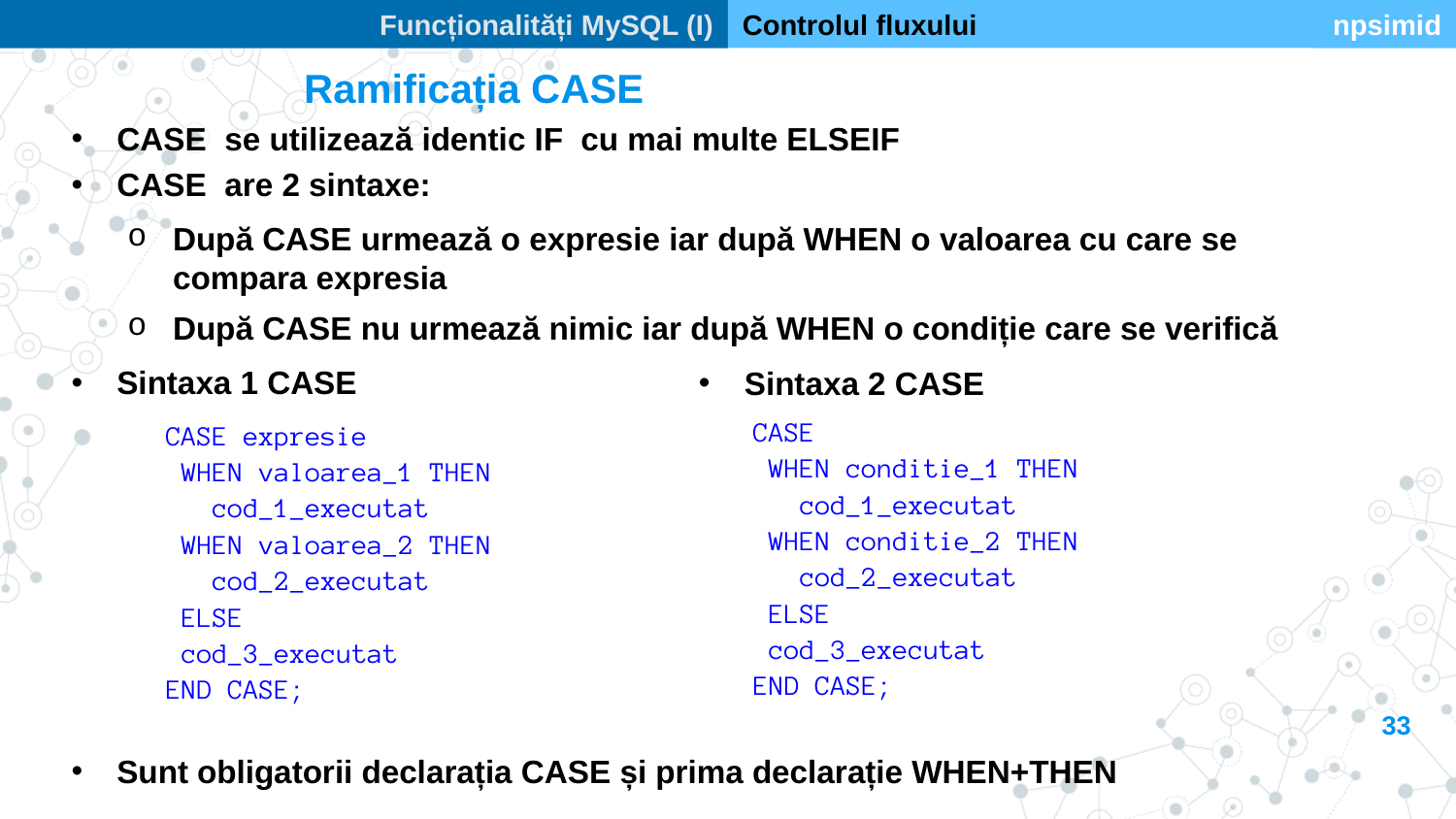

Funcționalități MySQL (I)
Controlul fluxului
npsimid
Ramificația CASE
CASE  se utilizează identic IF  cu mai multe ELSEIF
CASE  are 2 sintaxe:
După CASE urmează o expresie iar după WHEN o valoarea cu care se compara expresia
După CASE nu urmează nimic iar după WHEN o condiție care se verifică
Sintaxa 1 CASE
Sintaxa 2 CASE
CASE
 WHEN conditie_1 THEN
   cod_1_executat
 WHEN conditie_2 THEN
   cod_2_executat
 ELSE
 cod_3_executat
END CASE;
CASE expresie
 WHEN valoarea_1 THEN
   cod_1_executat
 WHEN valoarea_2 THEN
   cod_2_executat
 ELSE
 cod_3_executat
END CASE;
33
Sunt obligatorii declarația CASE și prima declarație WHEN+THEN